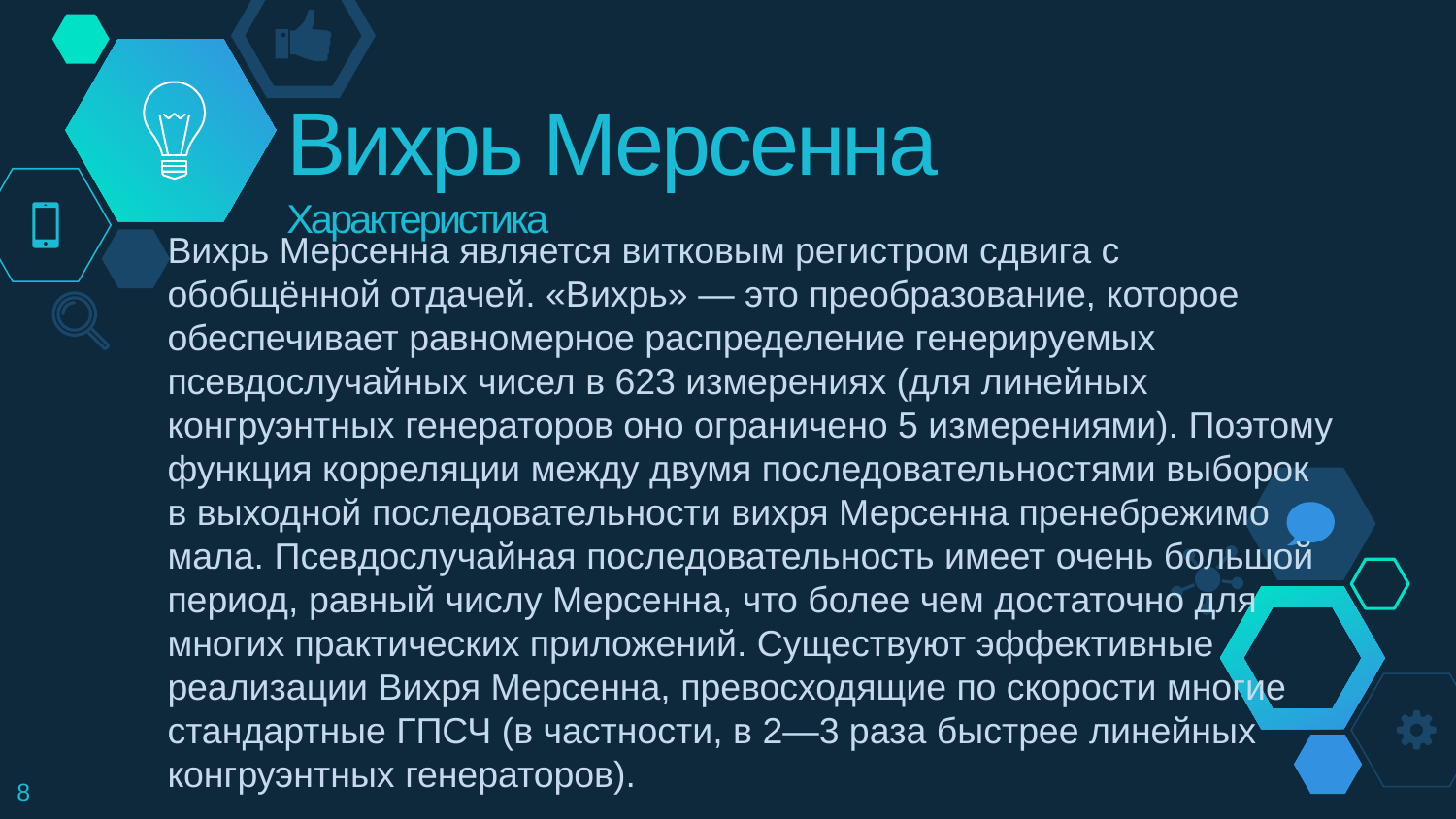

# Вихрь Мерсенна Характеристика
Вихрь Мерсенна является витковым регистром сдвига с обобщённой отдачей. «Вихрь» — это преобразование, которое обеспечивает равномерное распределение генерируемых псевдослучайных чисел в 623 измерениях (для линейных конгруэнтных генераторов оно ограничено 5 измерениями). Поэтому функция корреляции между двумя последовательностями выборок в выходной последовательности вихря Мерсенна пренебрежимо мала. Псевдослучайная последовательность имеет очень большой период, равный числу Мерсенна, что более чем достаточно для многих практических приложений. Существуют эффективные реализации Вихря Мерсенна, превосходящие по скорости многие стандартные ГПСЧ (в частности, в 2—3 раза быстрее линейных конгруэнтных генераторов).
8